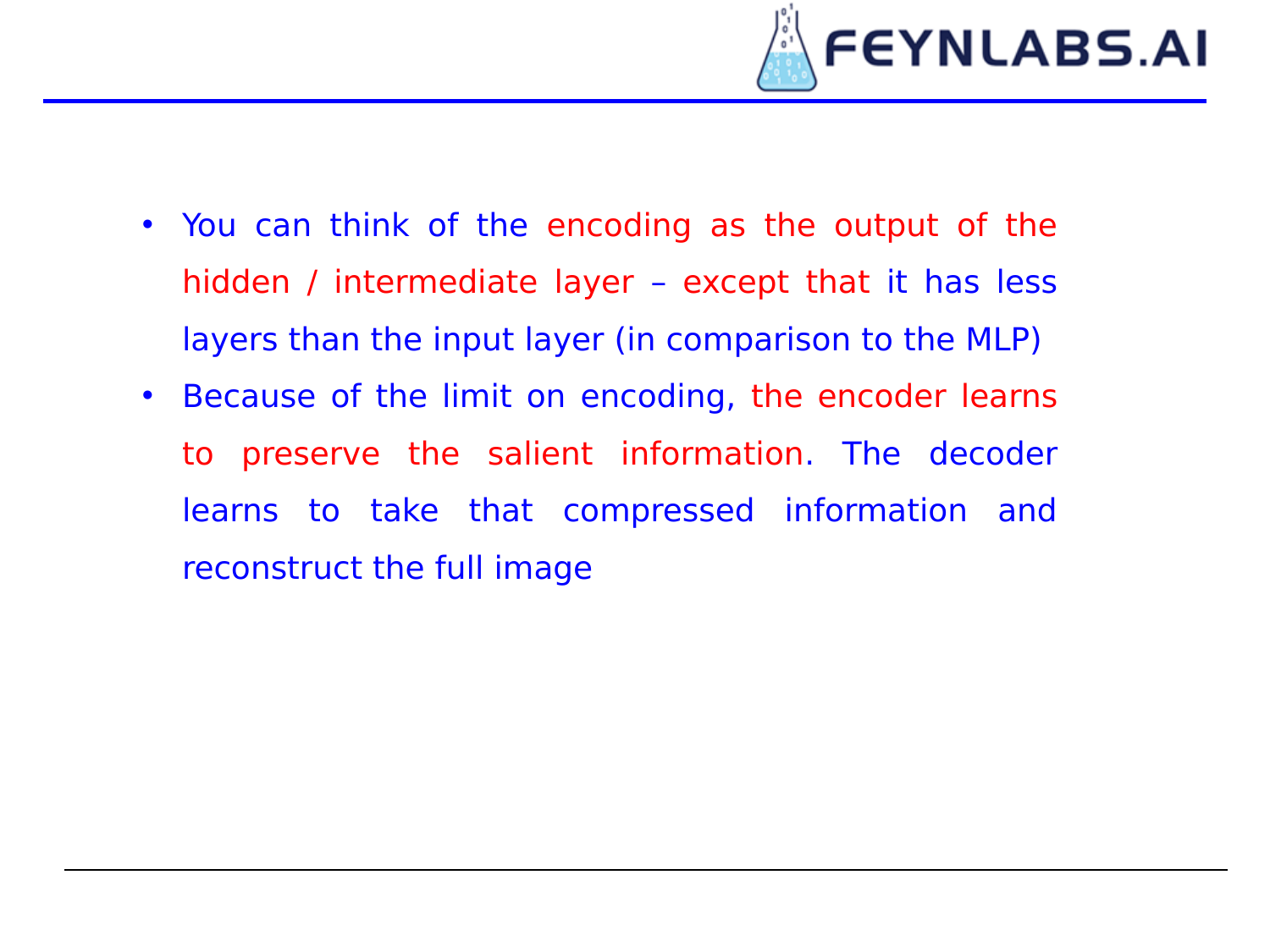

You can think of the encoding as the output of the hidden / intermediate layer – except that it has less layers than the input layer (in comparison to the MLP)
Because of the limit on encoding, the encoder learns to preserve the salient information. The decoder learns to take that compressed information and reconstruct the full image